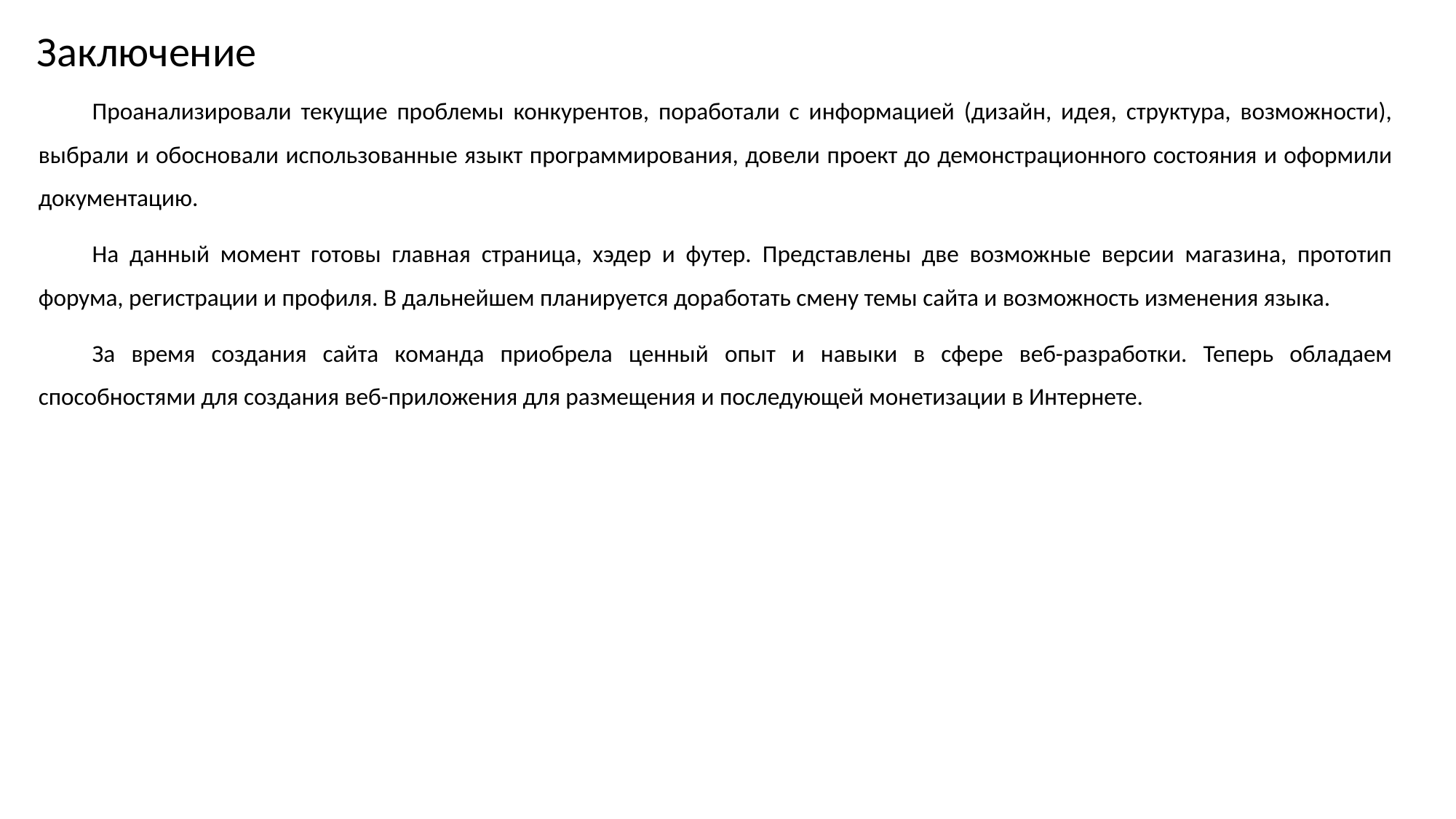

Заключение
Проанализировали текущие проблемы конкурентов, поработали с информацией (дизайн, идея, структура, возможности), выбрали и обосновали использованные языкт программирования, довели проект до демонстрационного состояния и оформили документацию.
На данный момент готовы главная страница, хэдер и футер. Представлены две возможные версии магазина, прототип форума, регистрации и профиля. В дальнейшем планируется доработать смену темы сайта и возможность изменения языка.
За время создания сайта команда приобрела ценный опыт и навыки в сфере веб-разработки. Теперь обладаем способностями для создания веб-приложения для размещения и последующей монетизации в Интернете.